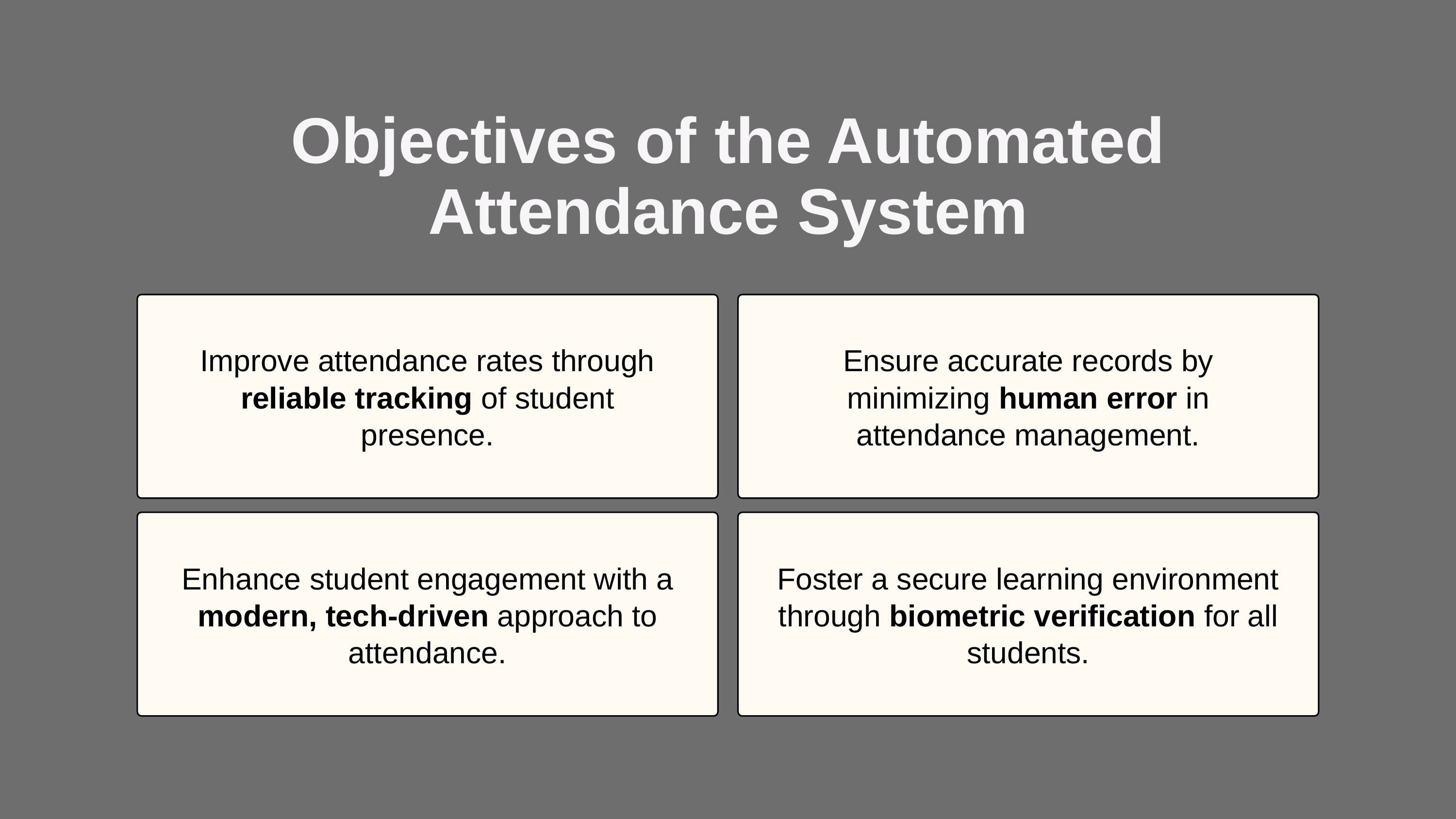

Objectives of the Automated Attendance System

Improve attendance rates through reliable tracking of student presence.
Ensure accurate records by minimizing human error in attendance management.

Enhance student engagement with a modern, tech-driven approach to attendance.
Foster a secure learning environment through biometric verification for all students.